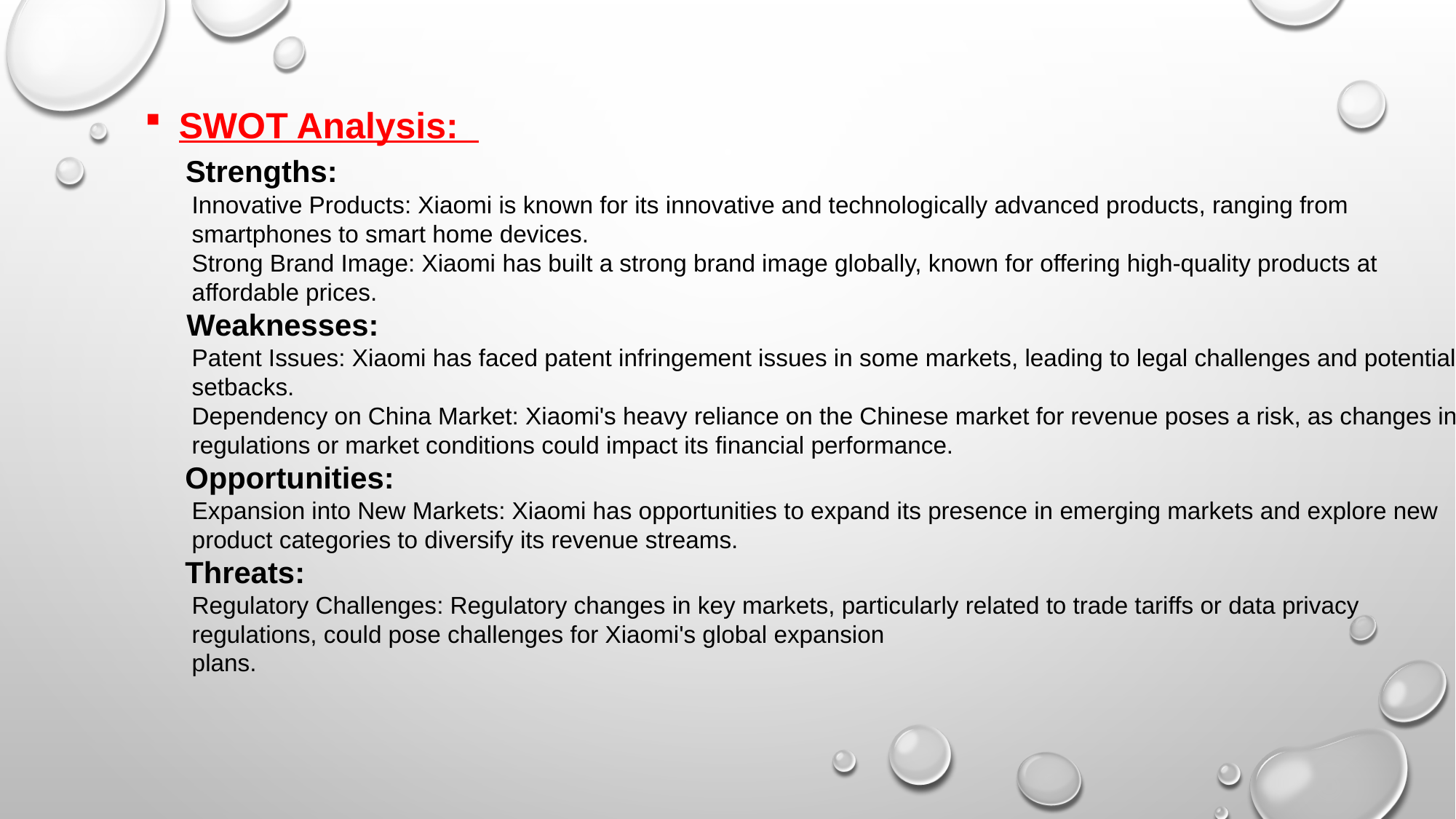

SWOT Analysis:
    Strengths:
       Innovative Products: Xiaomi is known for its innovative and technologically advanced products, ranging from
       smartphones to smart home devices.
       Strong Brand Image: Xiaomi has built a strong brand image globally, known for offering high-quality products at
       affordable prices.
     Weaknesses:
       Patent Issues: Xiaomi has faced patent infringement issues in some markets, leading to legal challenges and potential
       setbacks.
       Dependency on China Market: Xiaomi's heavy reliance on the Chinese market for revenue poses a risk, as changes in
       regulations or market conditions could impact its financial performance.
      Opportunities:
       Expansion into New Markets: Xiaomi has opportunities to expand its presence in emerging markets and explore new
       product categories to diversify its revenue streams.
      Threats:
       Regulatory Challenges: Regulatory changes in key markets, particularly related to trade tariffs or data privacy
       regulations, could pose challenges for Xiaomi's global expansion
       plans.